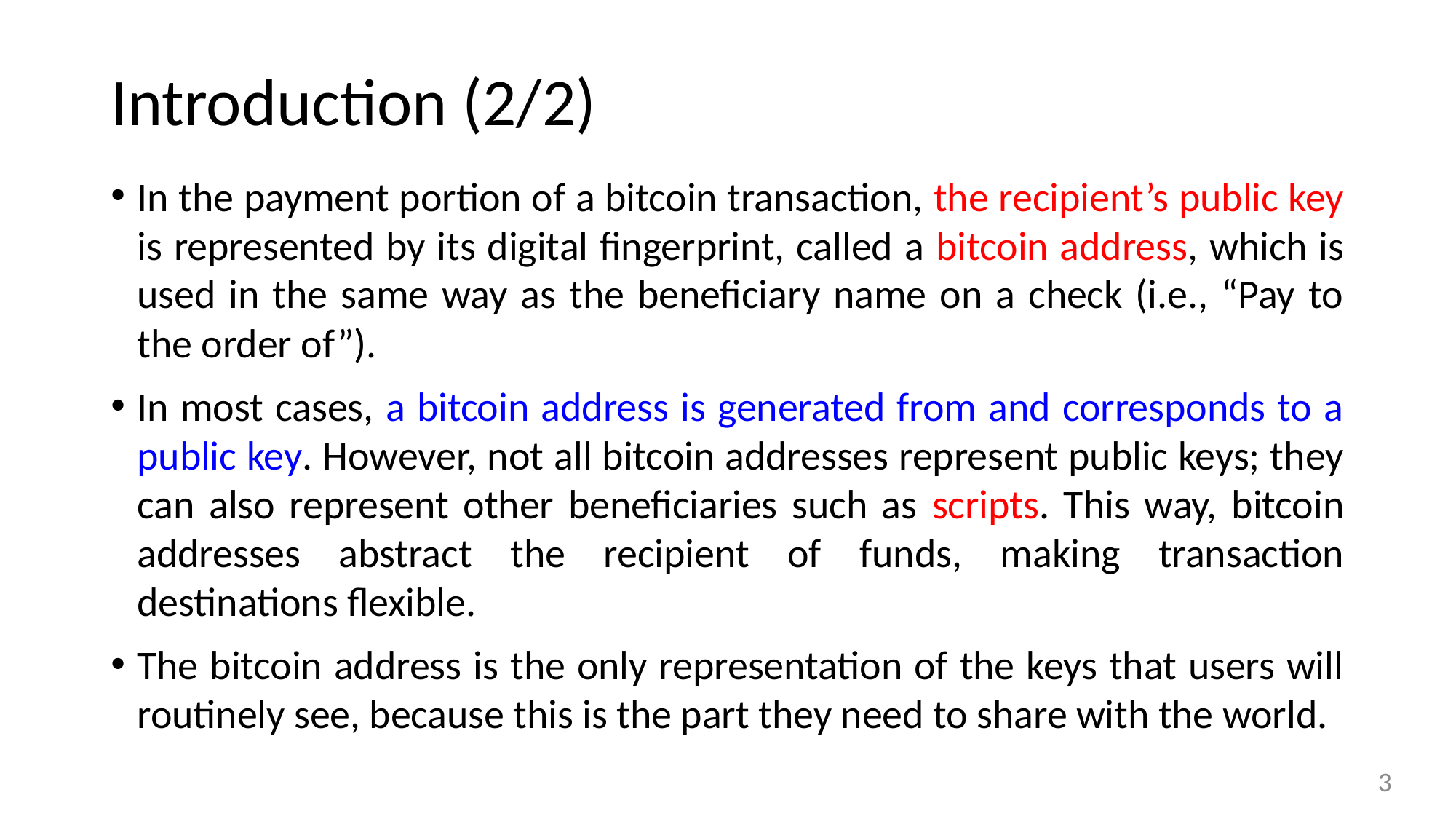

# Introduction (2/2)
In the payment portion of a bitcoin transaction, the recipient’s public key is represented by its digital fingerprint, called a bitcoin address, which is used in the same way as the beneficiary name on a check (i.e., “Pay to the order of”).
In most cases, a bitcoin address is generated from and corresponds to a public key. However, not all bitcoin addresses represent public keys; they can also represent other beneficiaries such as scripts. This way, bitcoin addresses abstract the recipient of funds, making transaction destinations flexible.
The bitcoin address is the only representation of the keys that users will routinely see, because this is the part they need to share with the world.
3